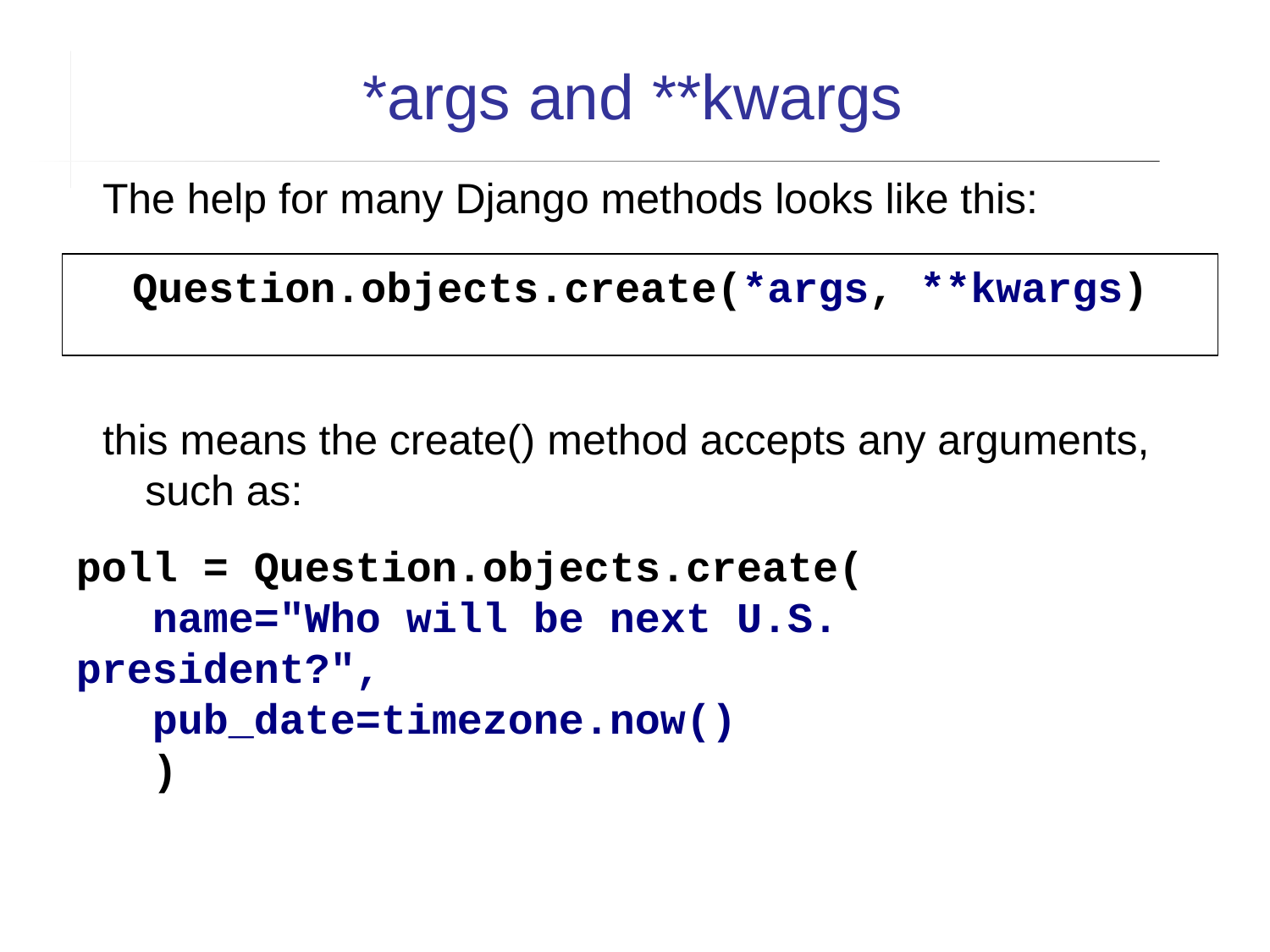

*args and **kwargs
The help for many Django methods looks like this:
Question.objects.create(*args, **kwargs)

this means the create() method accepts any arguments,
such as:
poll = Question.objects.create(
   name="Who will be next U.S. president?",
   pub_date=timezone.now()
   )